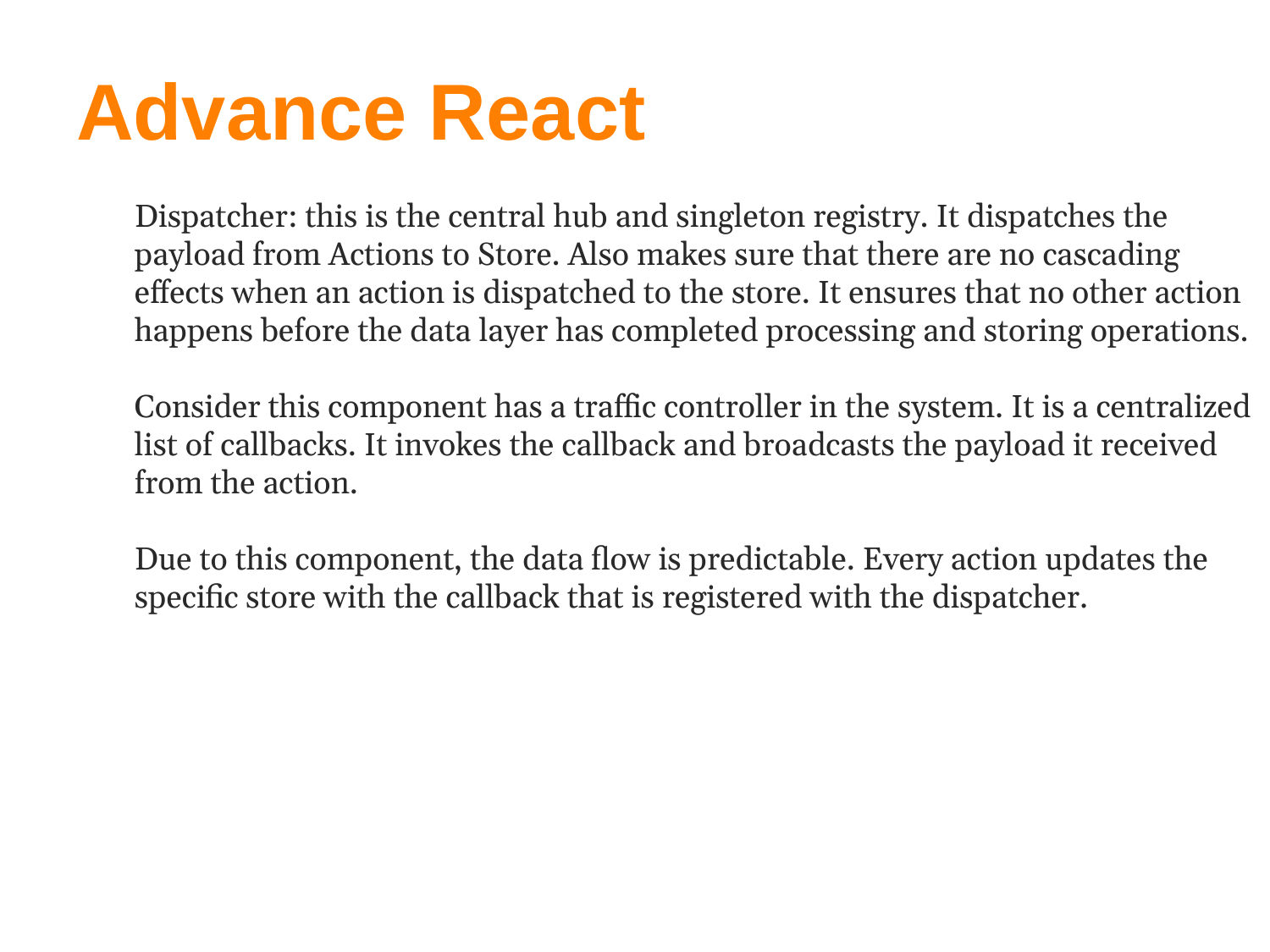

# Advance React
Dispatcher: this is the central hub and singleton registry. It dispatches the payload from Actions to Store. Also makes sure that there are no cascading effects when an action is dispatched to the store. It ensures that no other action happens before the data layer has completed processing and storing operations.

Consider this component has a traffic controller in the system. It is a centralized list of callbacks. It invokes the callback and broadcasts the payload it received from the action.

Due to this component, the data flow is predictable. Every action updates the specific store with the callback that is registered with the dispatcher.